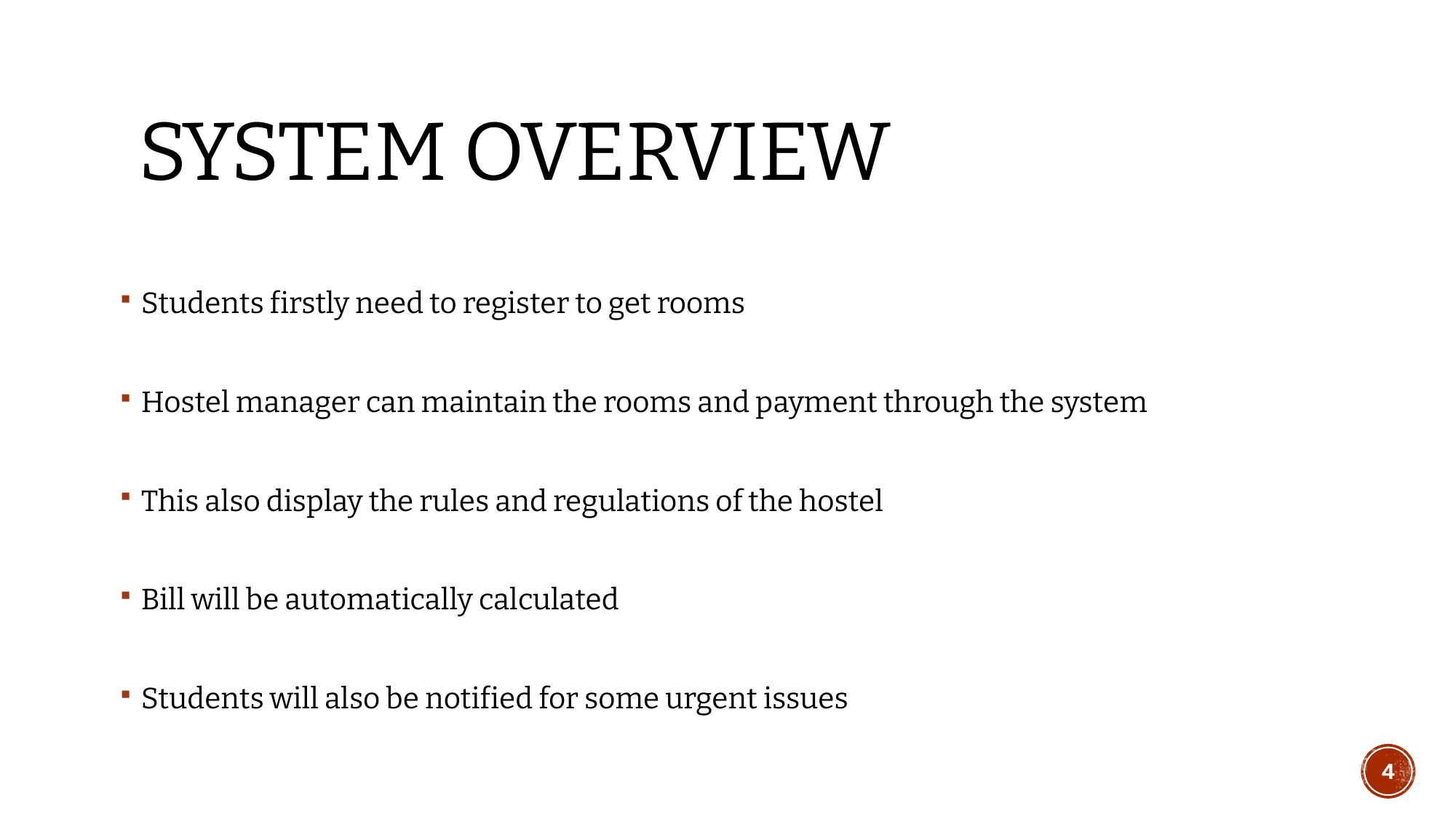

# System overview
Students firstly need to register to get rooms

Hostel manager can maintain the rooms and payment through the system

This also display the rules and regulations of the hostel

Bill will be automatically calculated

Students will also be notified for some urgent issues
4